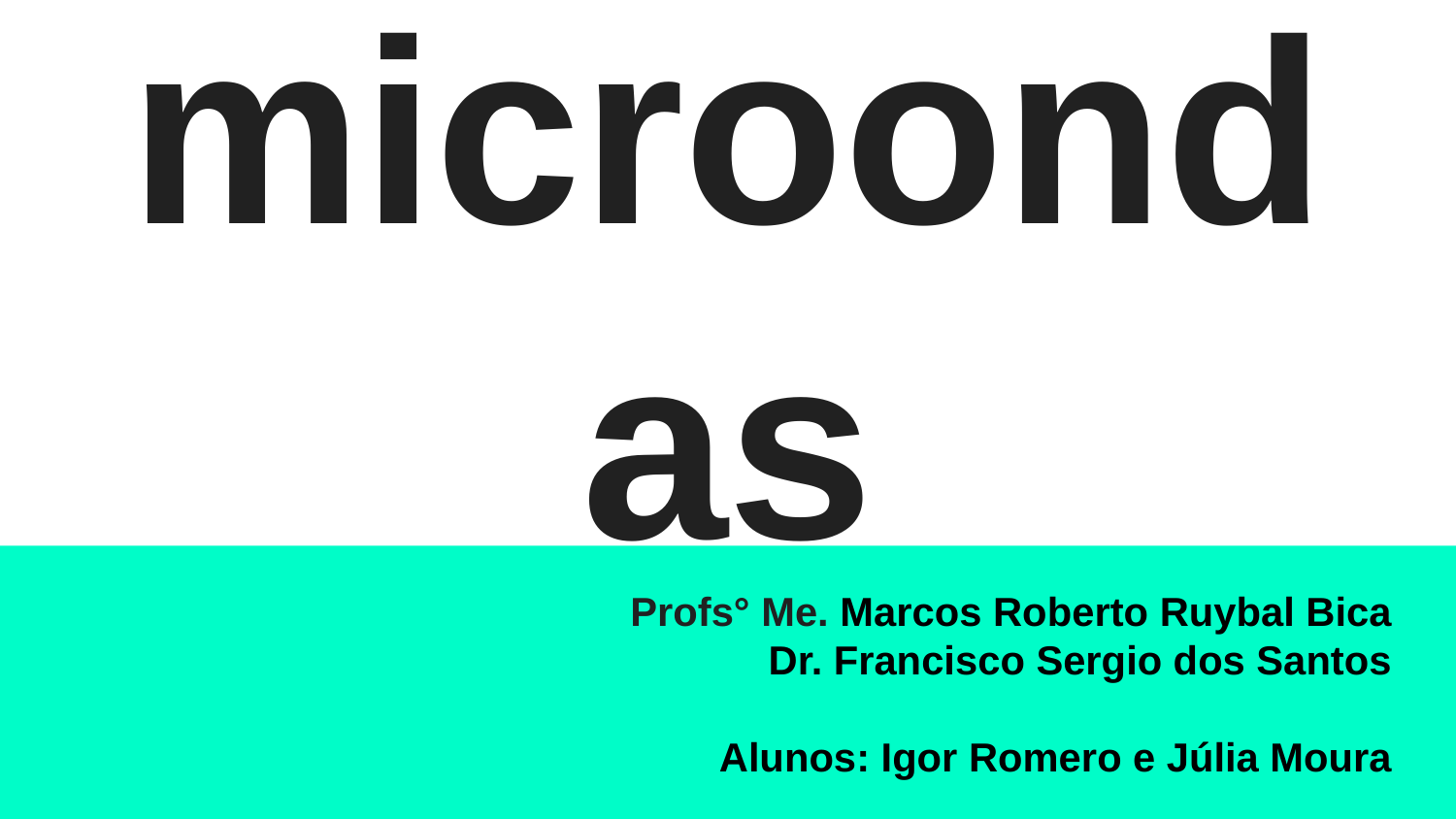

# microondas
Profs° Me. Marcos Roberto Ruybal Bica
Dr. Francisco Sergio dos Santos

Alunos: Igor Romero e Júlia Moura